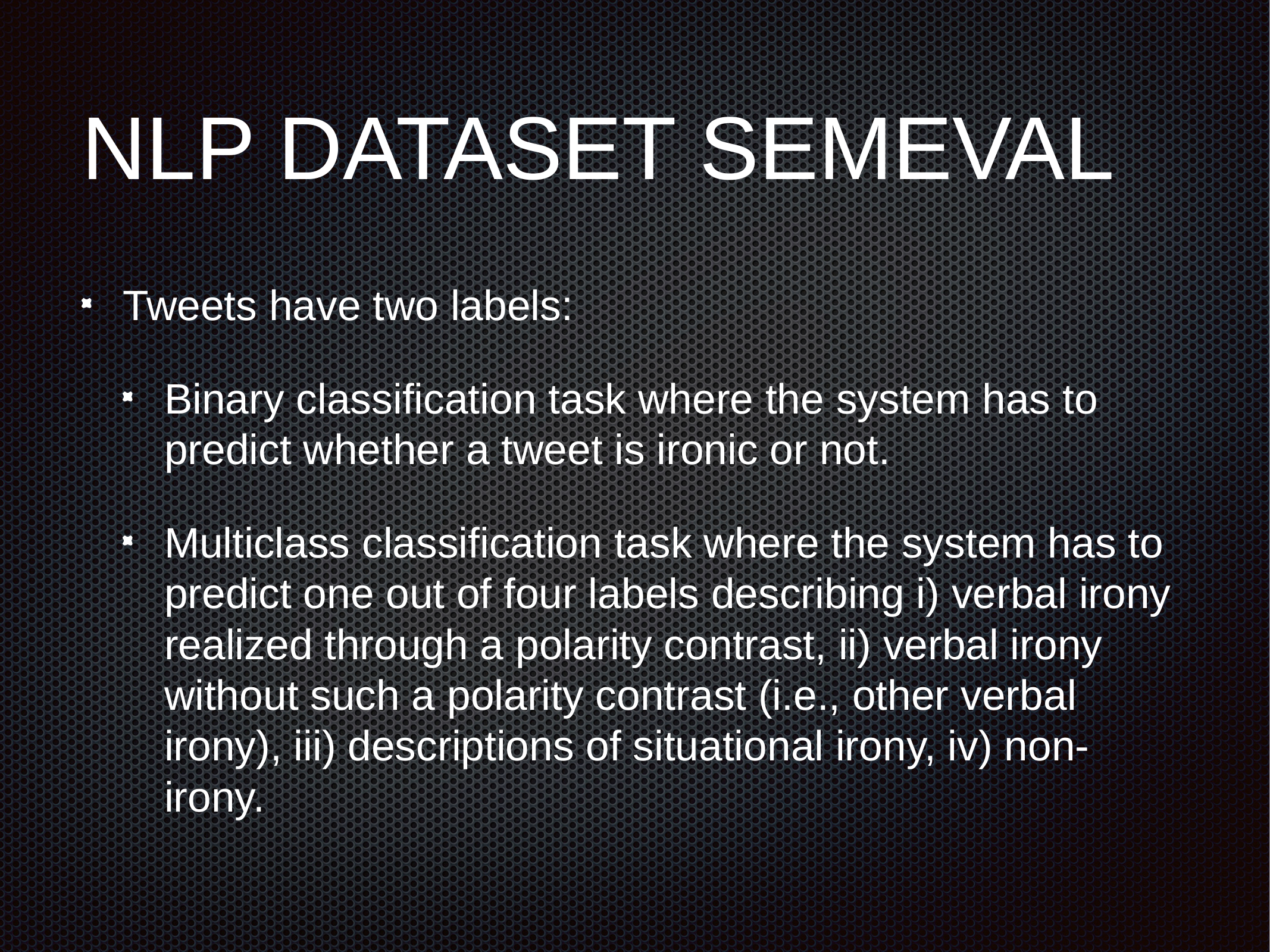

# NLP DATASET SEMEVAL
Tweets have two labels:
Binary classification task where the system has to predict whether a tweet is ironic or not.
Multiclass classification task where the system has to predict one out of four labels describing i) verbal irony realized through a polarity contrast, ii) verbal irony without such a polarity contrast (i.e., other verbal irony), iii) descriptions of situational irony, iv) non-irony.